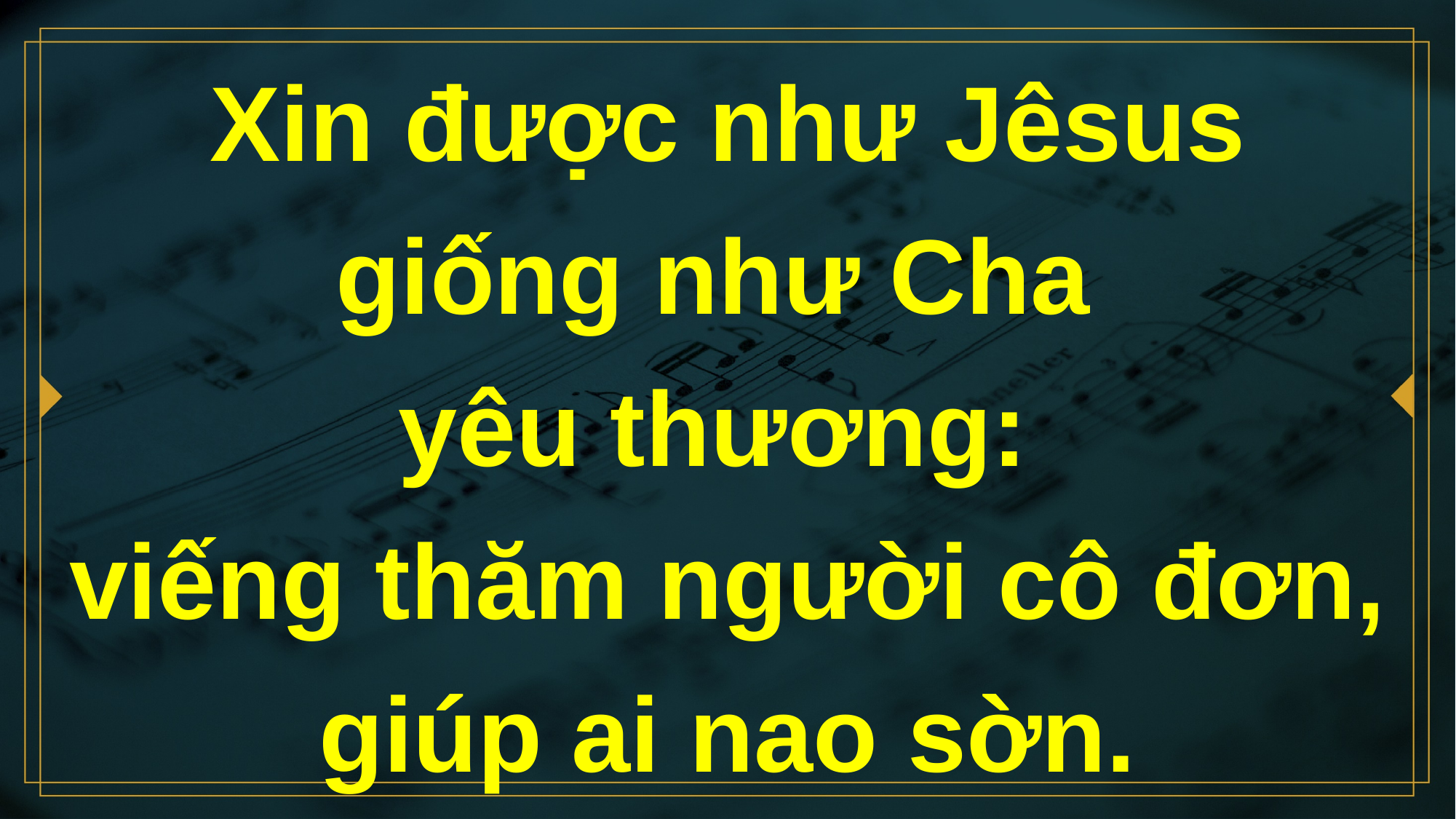

# Xin được như Jêsus giống như Cha yêu thương: viếng thăm người cô đơn, giúp ai nao sờn.